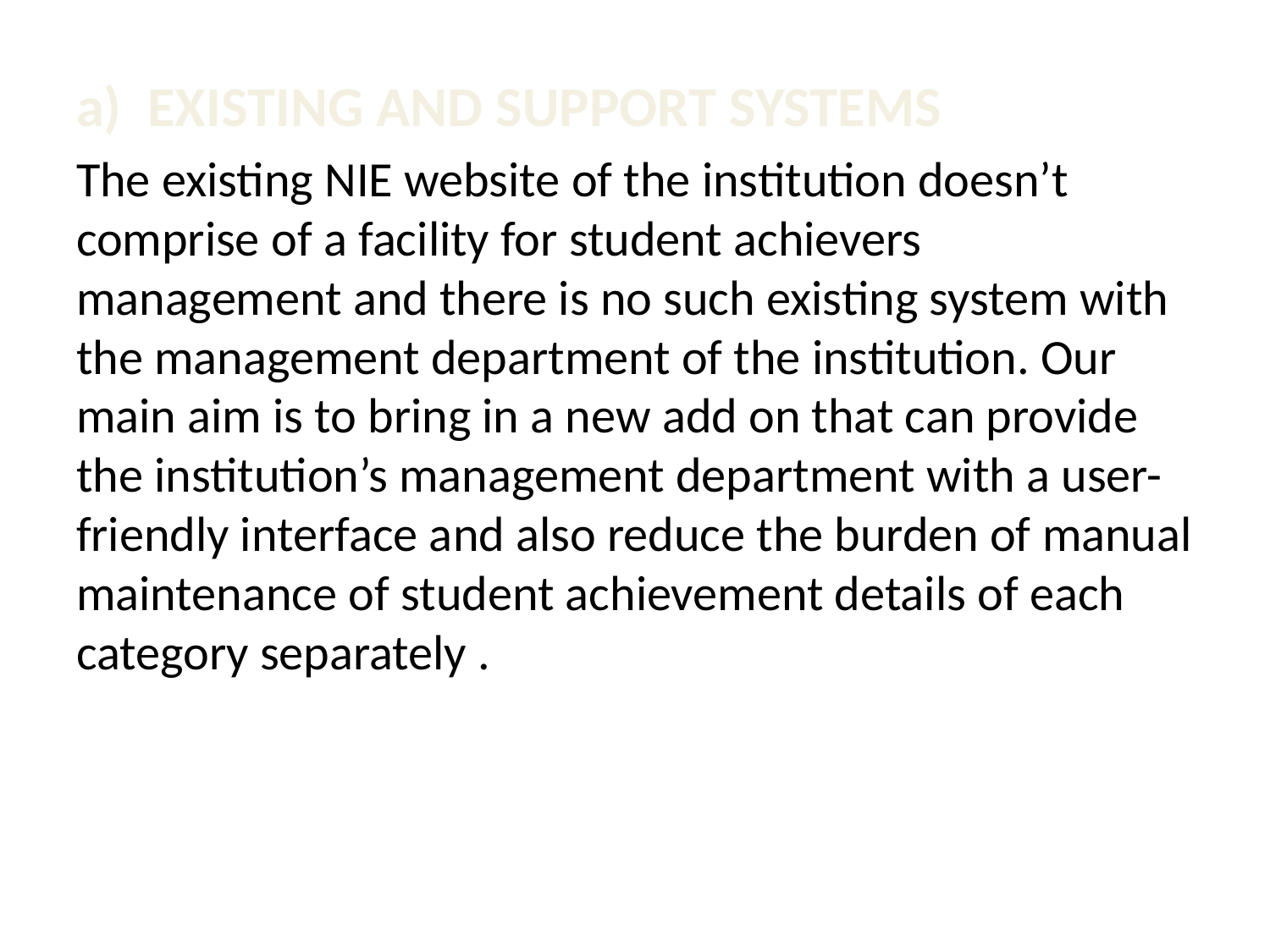

EXISTING AND SUPPORT SYSTEMS
The existing NIE website of the institution doesn’t comprise of a facility for student achievers management and there is no such existing system with the management department of the institution. Our main aim is to bring in a new add on that can provide the institution’s management department with a user-friendly interface and also reduce the burden of manual maintenance of student achievement details of each category separately .